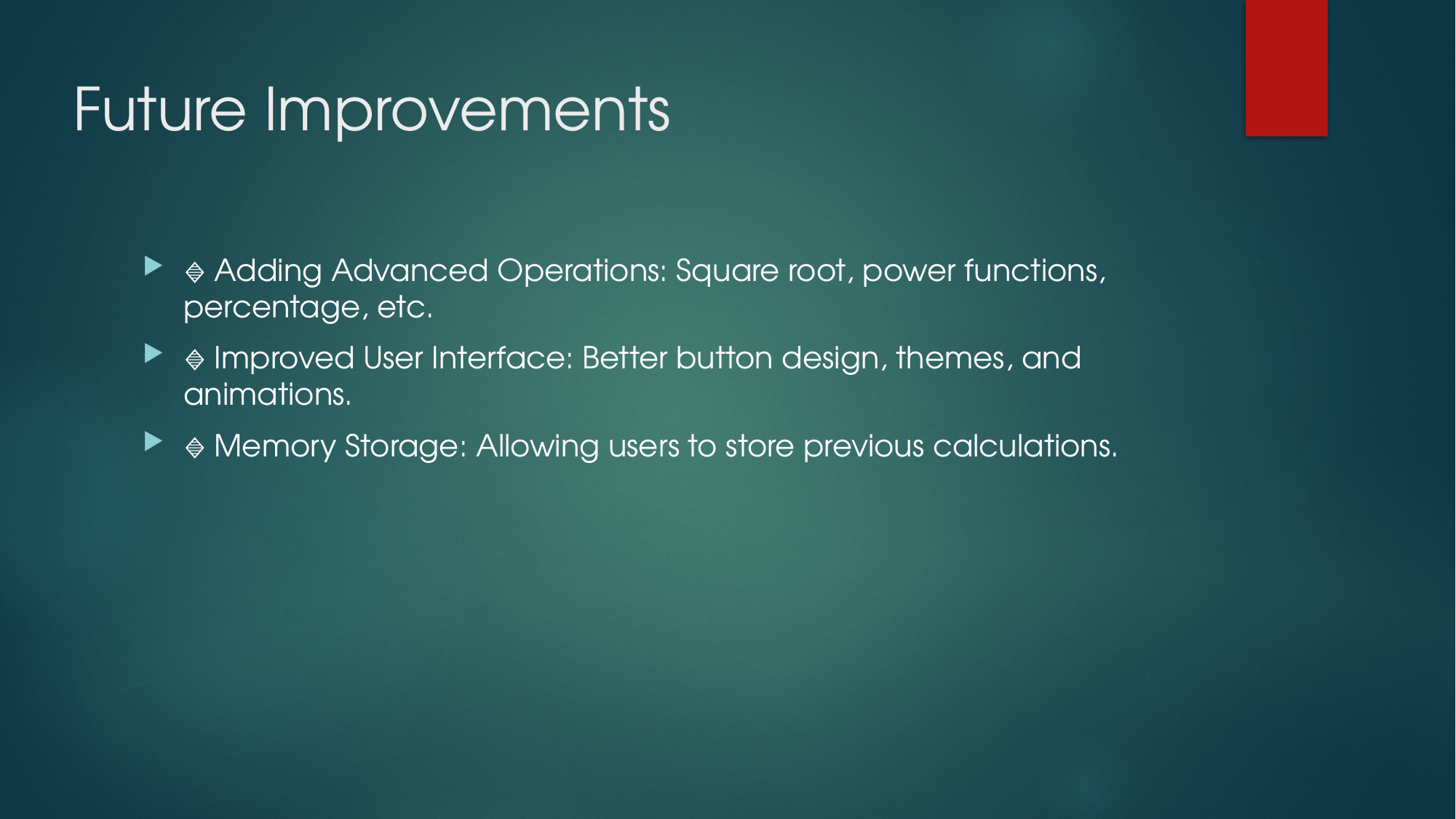

# Future Improvements
🔹 Adding Advanced Operations: Square root, power functions, percentage, etc.
🔹 Improved User Interface: Better button design, themes, and animations.
🔹 Memory Storage: Allowing users to store previous calculations.